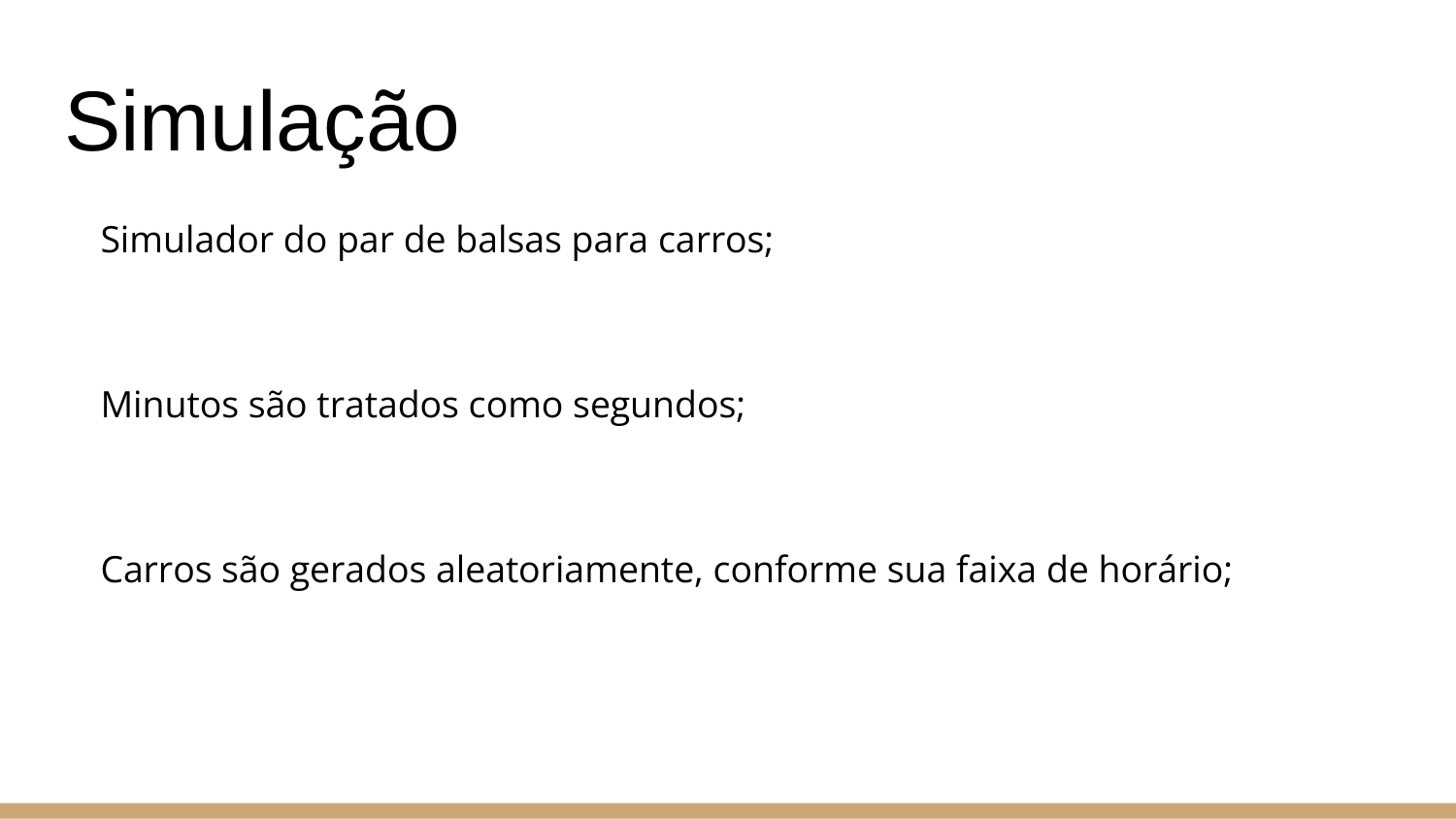

# Simulação
Simulador do par de balsas para carros;

Minutos são tratados como segundos;

Carros são gerados aleatoriamente, conforme sua faixa de horário;